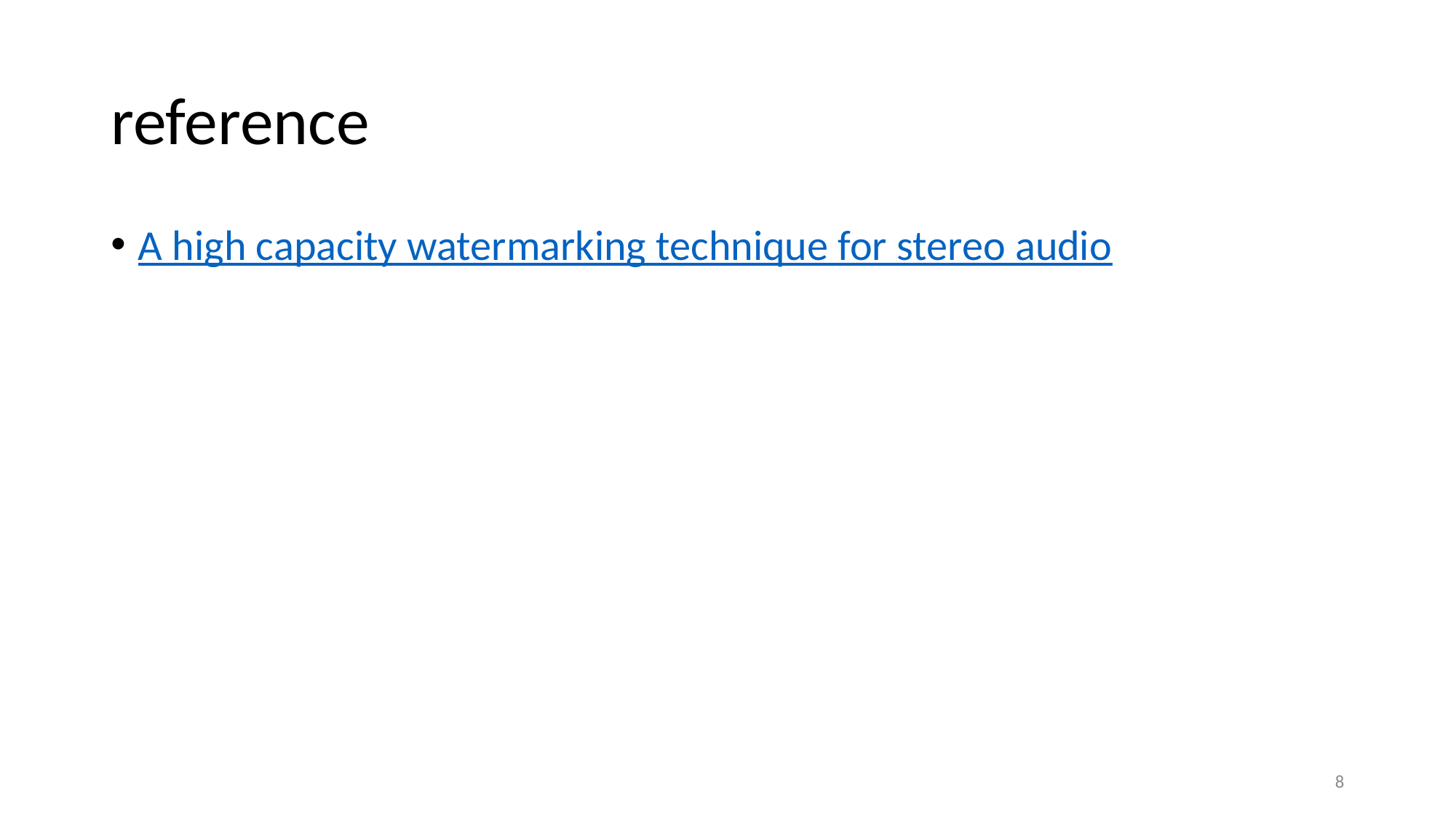

# reference
A high capacity watermarking technique for stereo audio
8